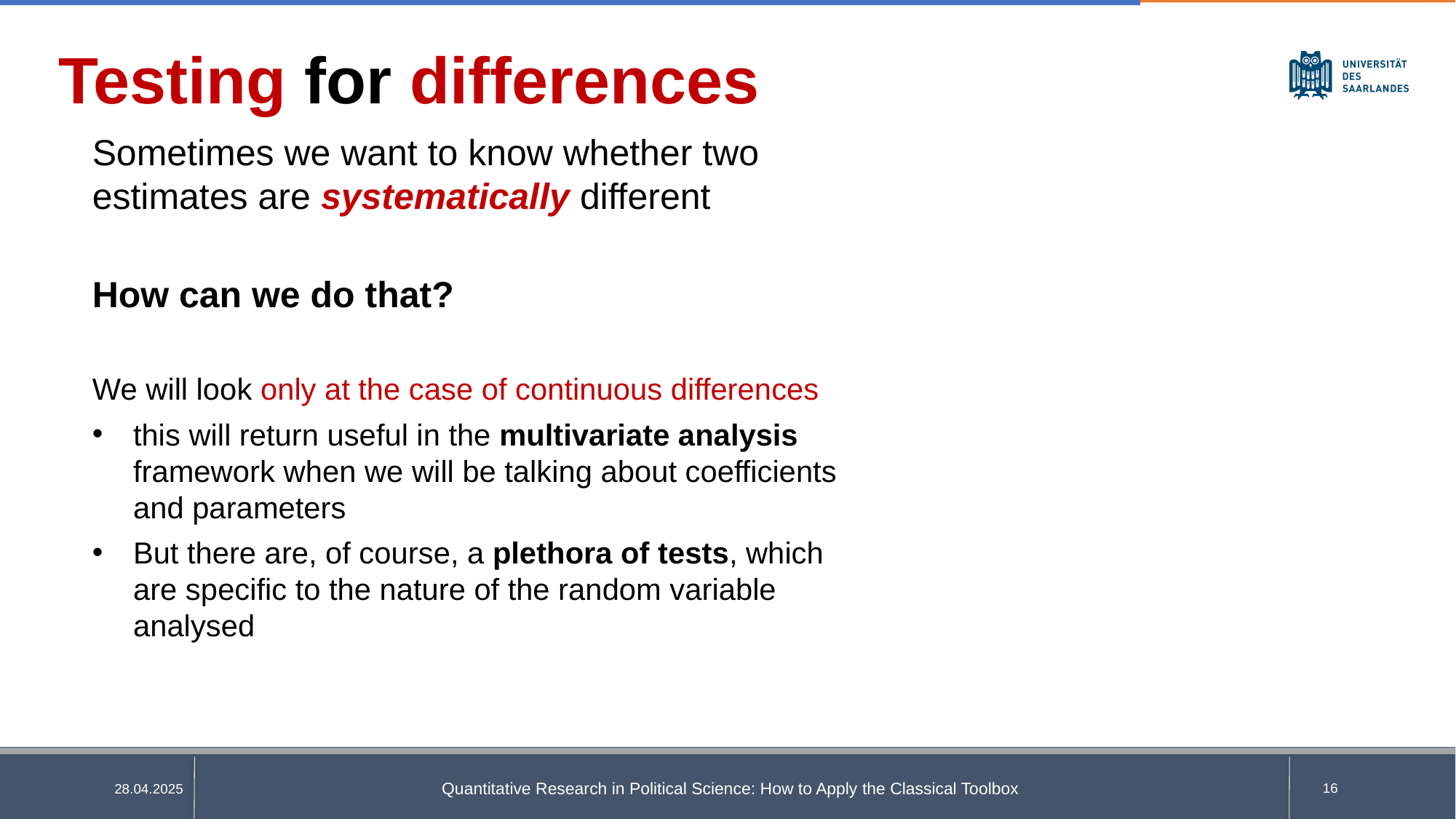

Testing for differences
Sometimes we want to know whether two estimates are systematically different

How can we do that?

We will look only at the case of continuous differences
this will return useful in the multivariate analysis framework when we will be talking about coefficients and parameters
But there are, of course, a plethora of tests, which are specific to the nature of the random variable analysed
Quantitative Research in Political Science: How to Apply the Classical Toolbox
16
28.04.2025